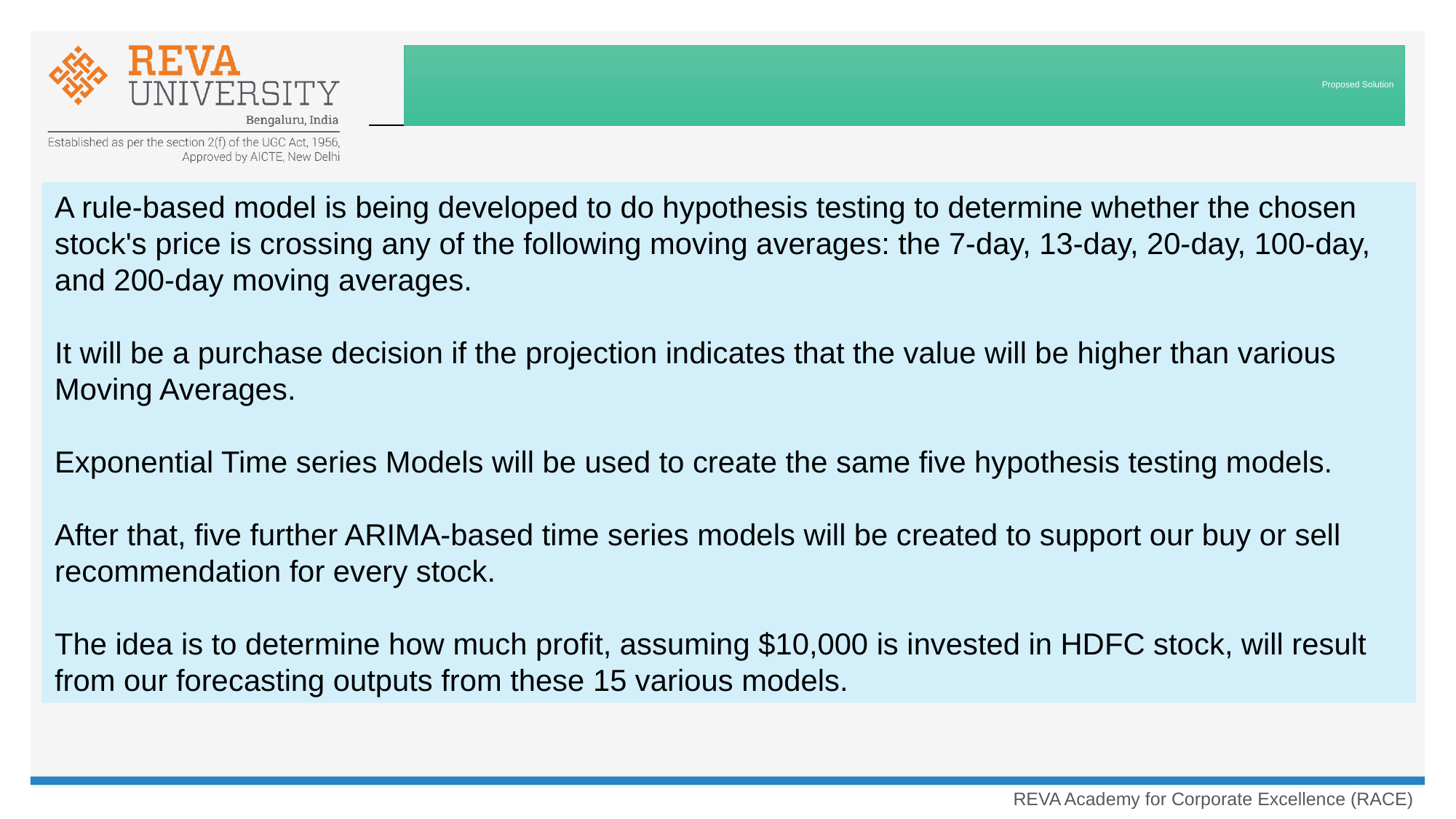

# Proposed Solution
A rule-based model is being developed to do hypothesis testing to determine whether the chosen stock's price is crossing any of the following moving averages: the 7-day, 13-day, 20-day, 100-day, and 200-day moving averages.

It will be a purchase decision if the projection indicates that the value will be higher than various Moving Averages.

Exponential Time series Models will be used to create the same five hypothesis testing models.

After that, five further ARIMA-based time series models will be created to support our buy or sell recommendation for every stock.

The idea is to determine how much profit, assuming $10,000 is invested in HDFC stock, will result from our forecasting outputs from these 15 various models.